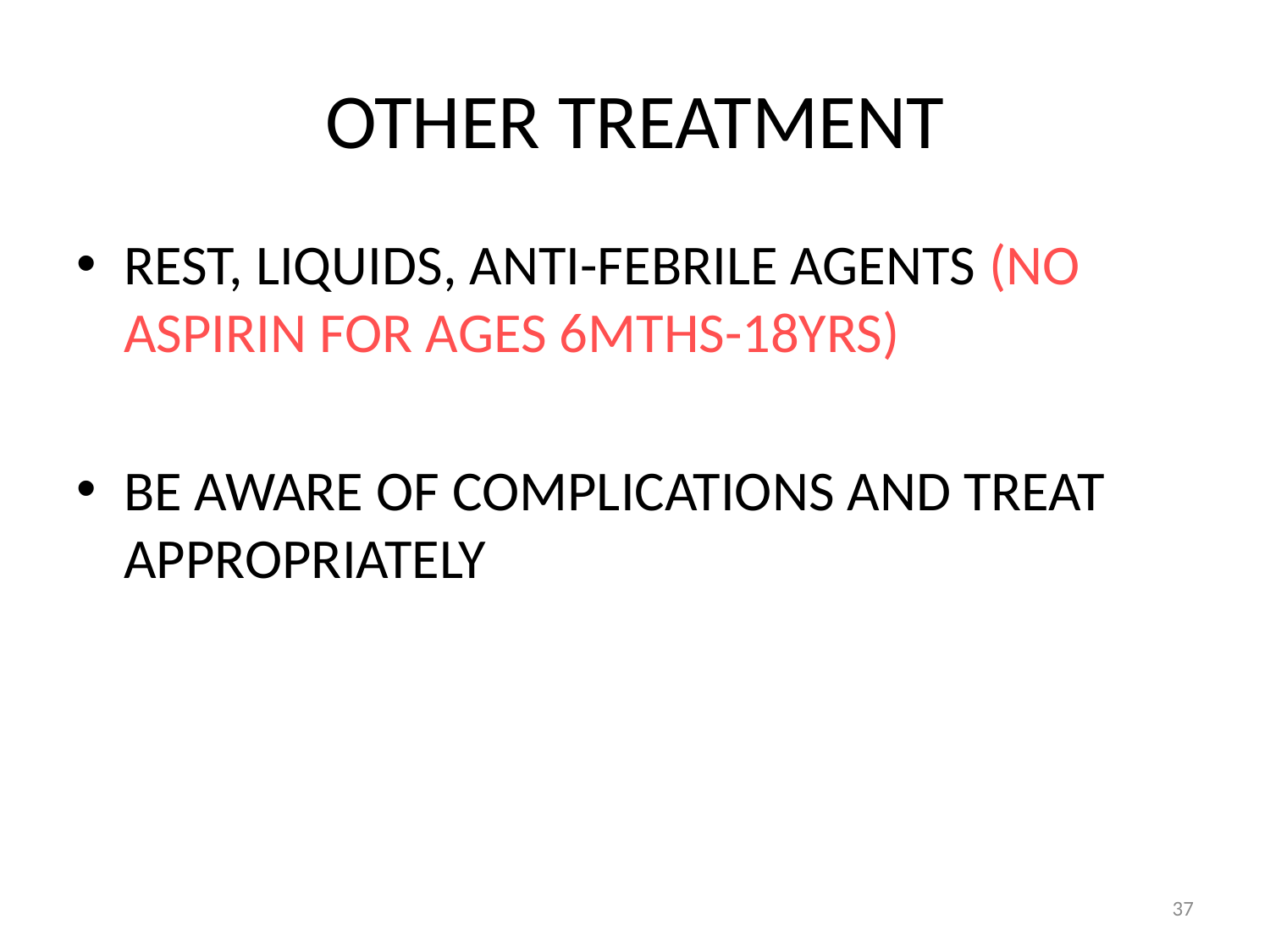

# OTHER TREATMENT
REST, LIQUIDS, ANTI-FEBRILE AGENTS (NO ASPIRIN FOR AGES 6MTHS-18YRS)

BE AWARE OF COMPLICATIONS AND TREAT APPROPRIATELY

37